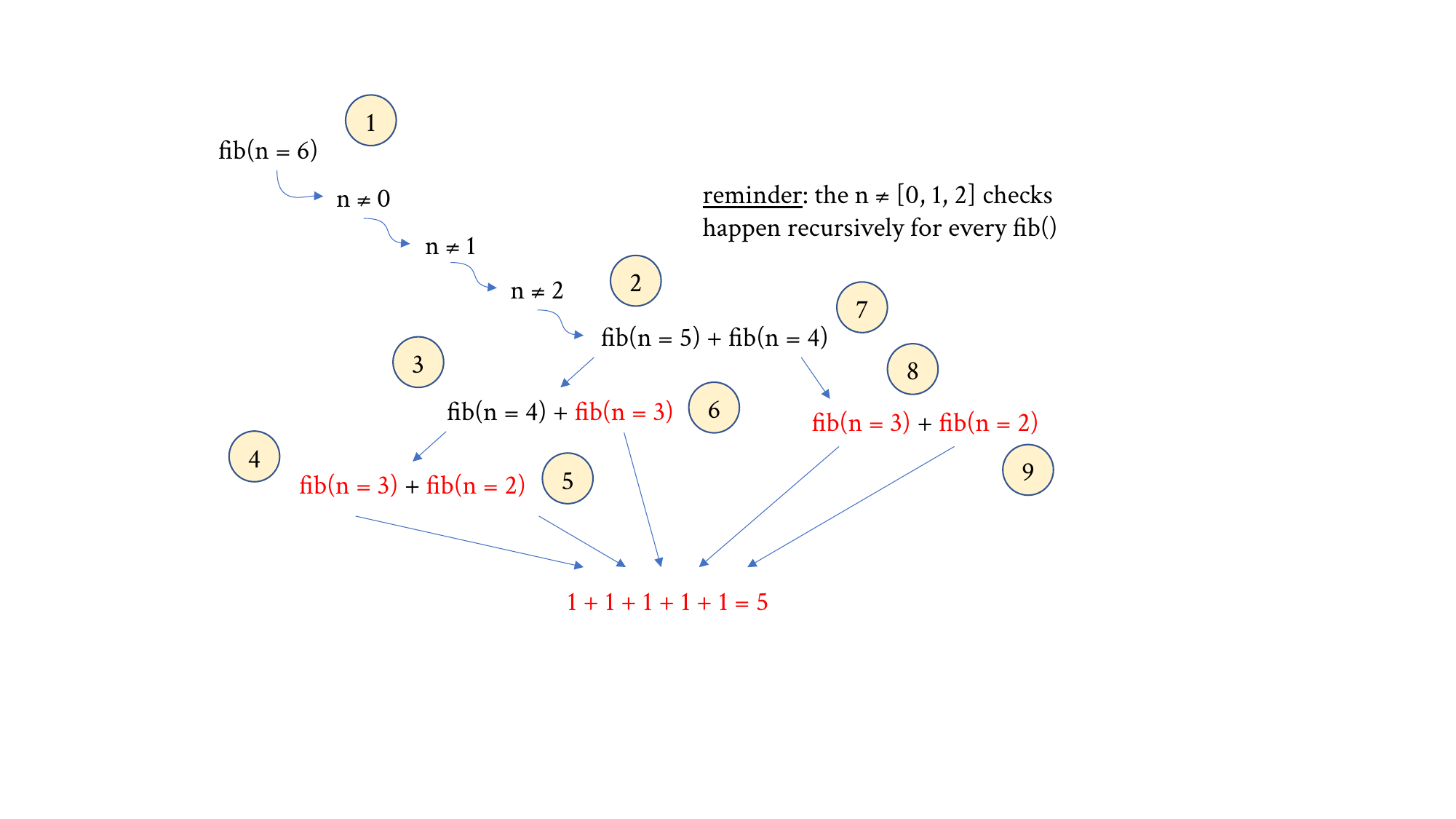

1
fib(n = 6)
reminder: the n ≠ [0, 1, 2] checks happen recursively for every fib()
n ≠ 0
n ≠ 1
2
n ≠ 2
7
fib(n = 5) + fib(n = 4)
3
8
6
fib(n = 4) + fib(n = 3)
fib(n = 3) + fib(n = 2)
4
9
5
fib(n = 3) + fib(n = 2)
1 + 1 + 1 + 1 + 1 = 5